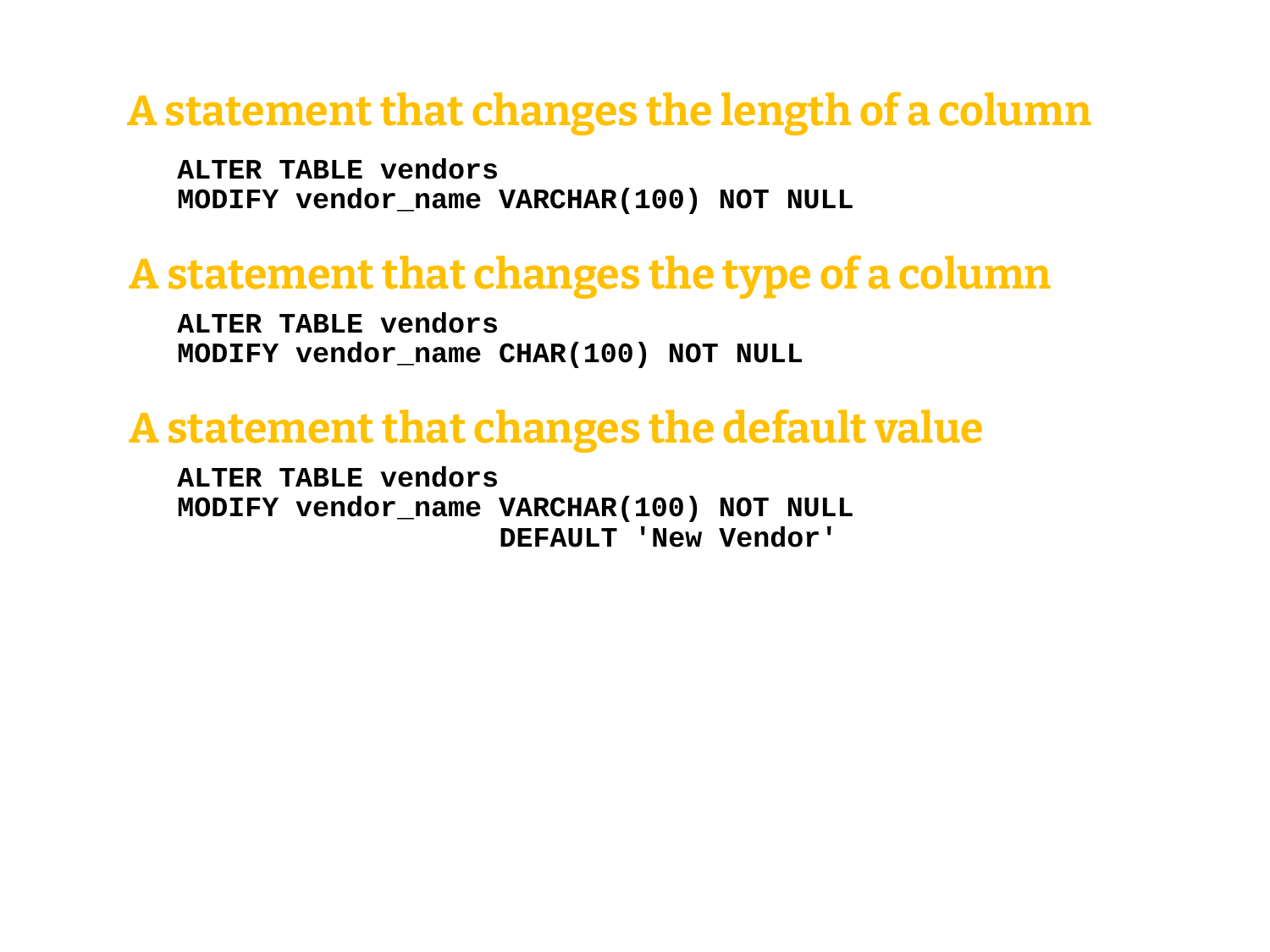

# A statement that changes the length of a column
ALTER TABLE vendors
MODIFY vendor_name VARCHAR(100) NOT NULL
A statement that changes the type of a column
ALTER TABLE vendors
MODIFY vendor_name CHAR(100) NOT NULL
A statement that changes the default value
ALTER TABLE vendors
MODIFY vendor_name VARCHAR(100) NOT NULL
                   DEFAULT 'New Vendor'